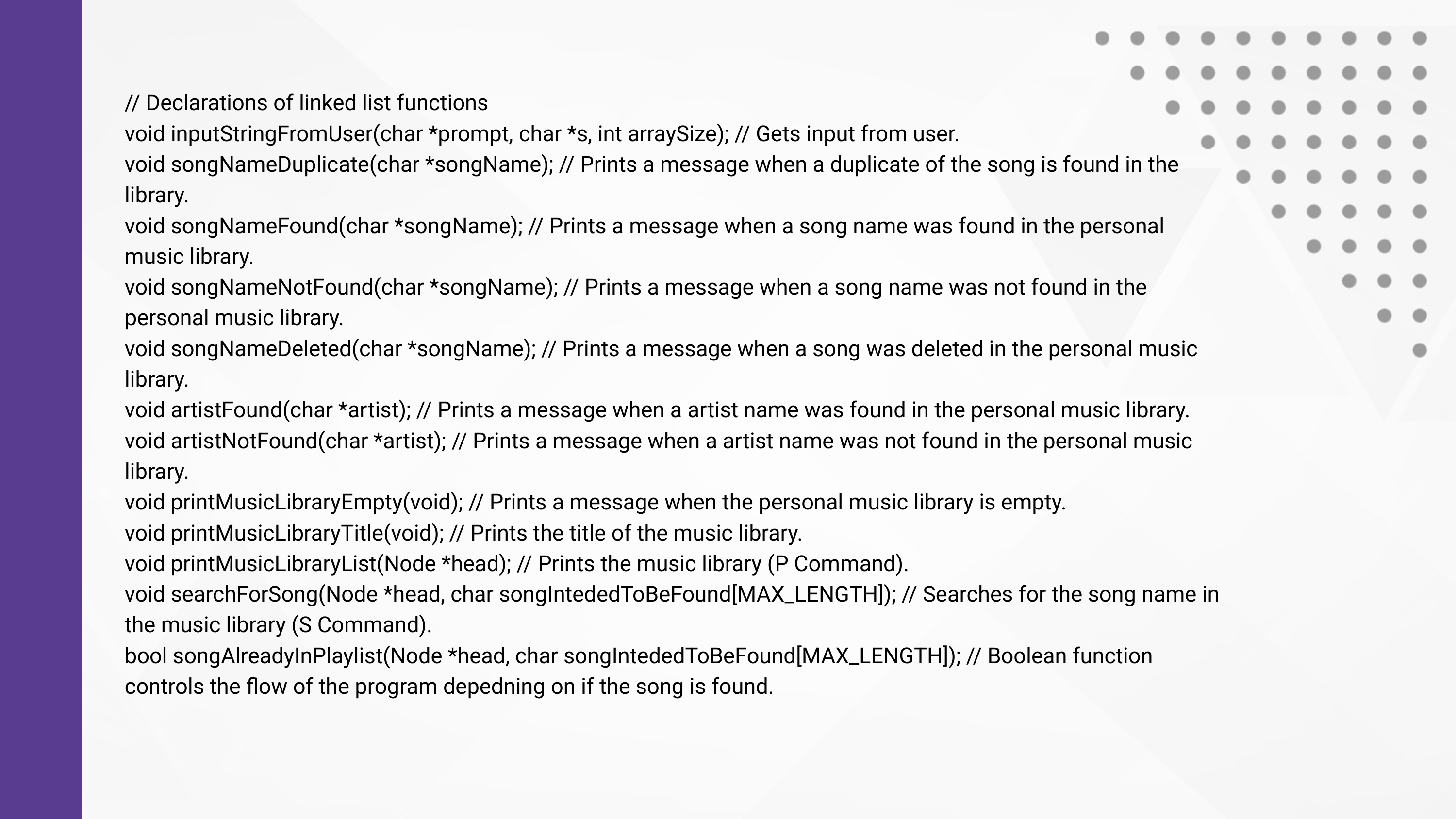

// Declarations of linked list functions
void inputStringFromUser(char *prompt, char *s, int arraySize); // Gets input from user.
void songNameDuplicate(char *songName); // Prints a message when a duplicate of the song is found in the library.
void songNameFound(char *songName); // Prints a message when a song name was found in the personal music library.
void songNameNotFound(char *songName); // Prints a message when a song name was not found in the personal music library.
void songNameDeleted(char *songName); // Prints a message when a song was deleted in the personal music library.
void artistFound(char *artist); // Prints a message when a artist name was found in the personal music library.
void artistNotFound(char *artist); // Prints a message when a artist name was not found in the personal music library.
void printMusicLibraryEmpty(void); // Prints a message when the personal music library is empty.
void printMusicLibraryTitle(void); // Prints the title of the music library.
void printMusicLibraryList(Node *head); // Prints the music library (P Command).
void searchForSong(Node *head, char songIntededToBeFound[MAX_LENGTH]); // Searches for the song name in the music library (S Command).
bool songAlreadyInPlaylist(Node *head, char songIntededToBeFound[MAX_LENGTH]); // Boolean function controls the flow of the program depedning on if the song is found.